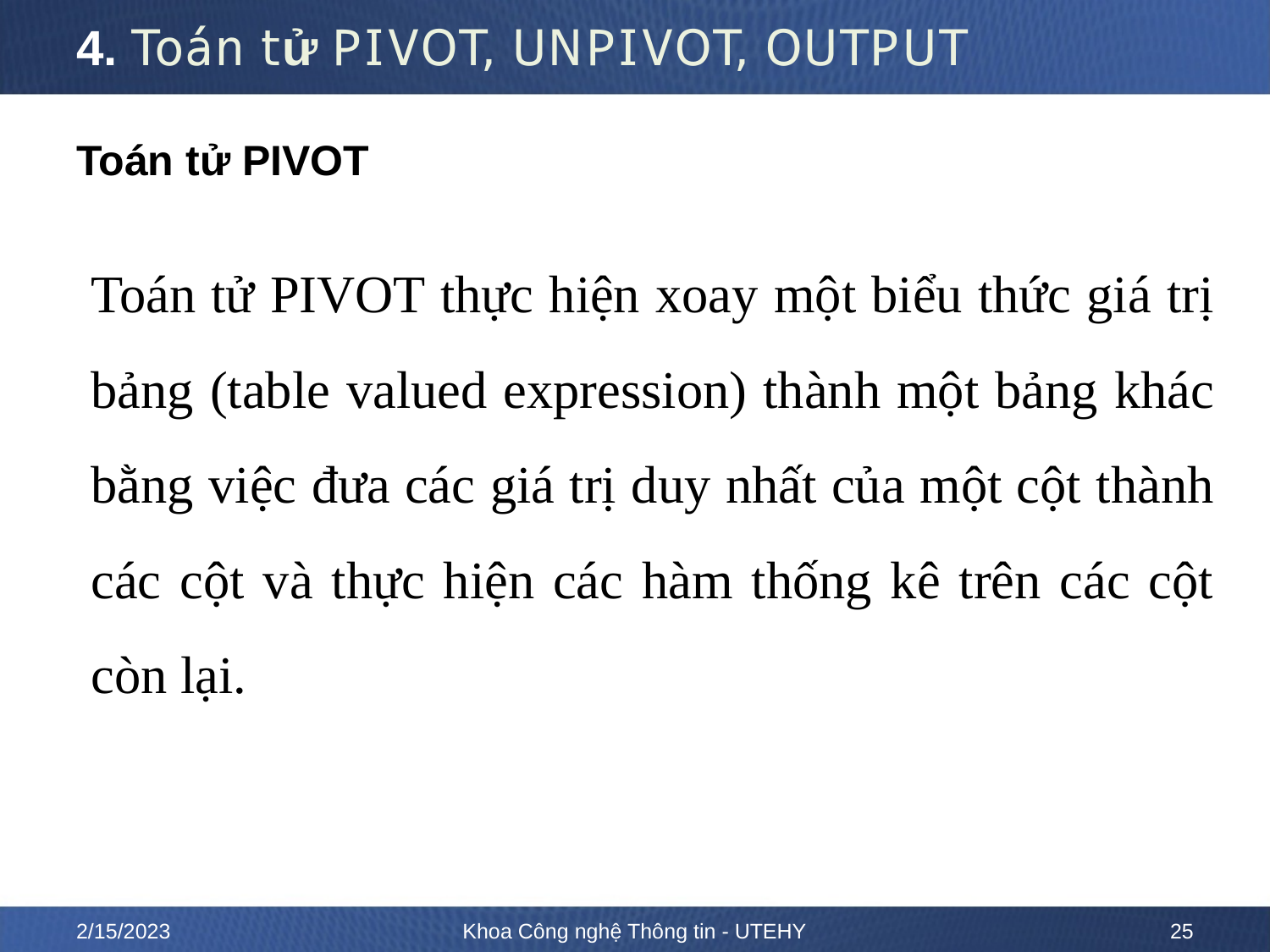

# 4. Toán tử PIVOT, UNPIVOT, OUTPUT
Toán tử PIVOT
Toán tử PIVOT thực hiện xoay một biểu thức giá trị bảng (table valued expression) thành một bảng khác bằng việc đưa các giá trị duy nhất của một cột thành các cột và thực hiện các hàm thống kê trên các cột còn lại.

2/15/2023
Khoa Công nghệ Thông tin - UTEHY
25